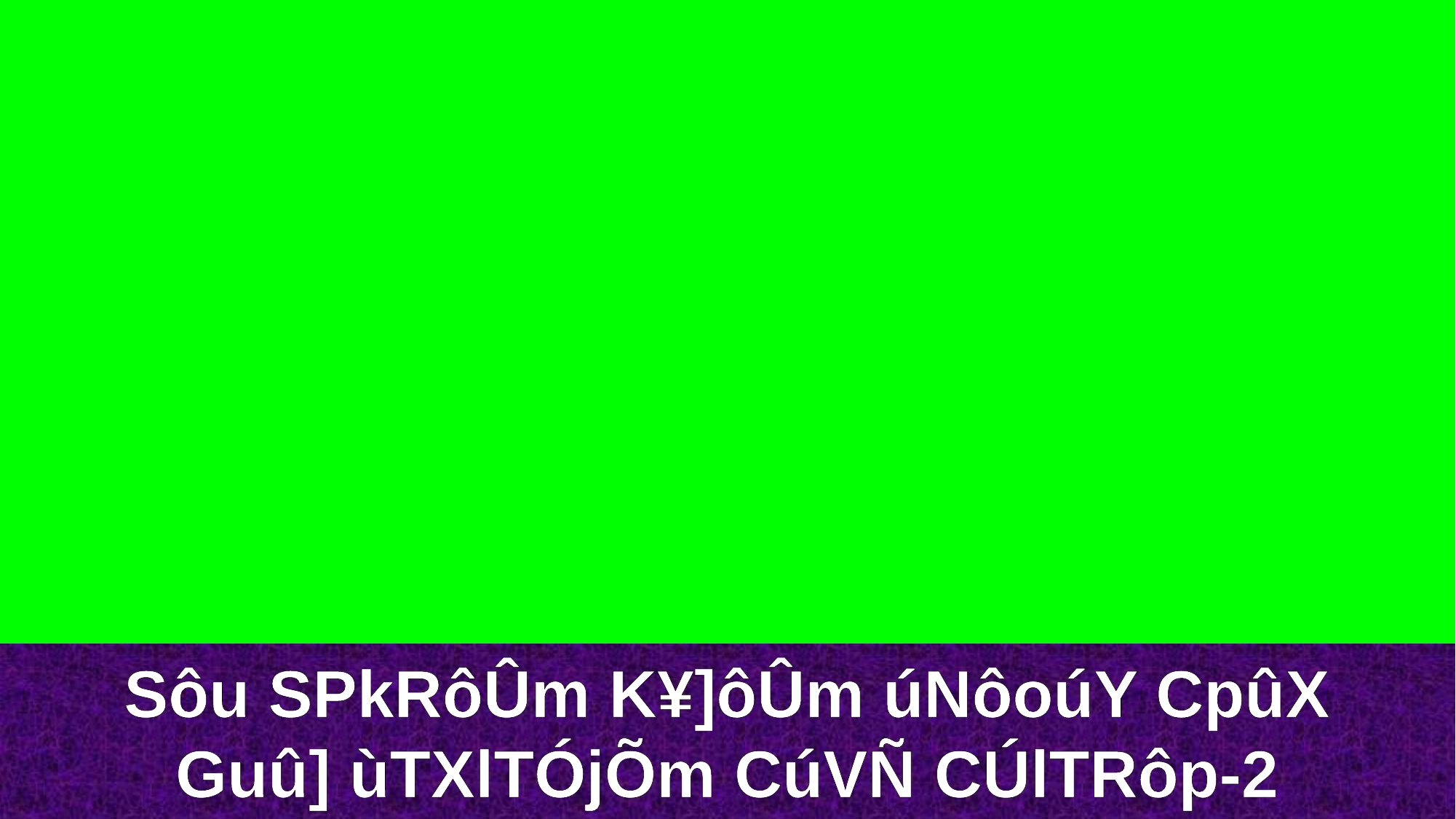

Sôu SPkRôÛm K¥]ôÛm úNôoúY CpûX
Guû] ùTXlTÓjÕm CúVÑ CÚlTRôp-2